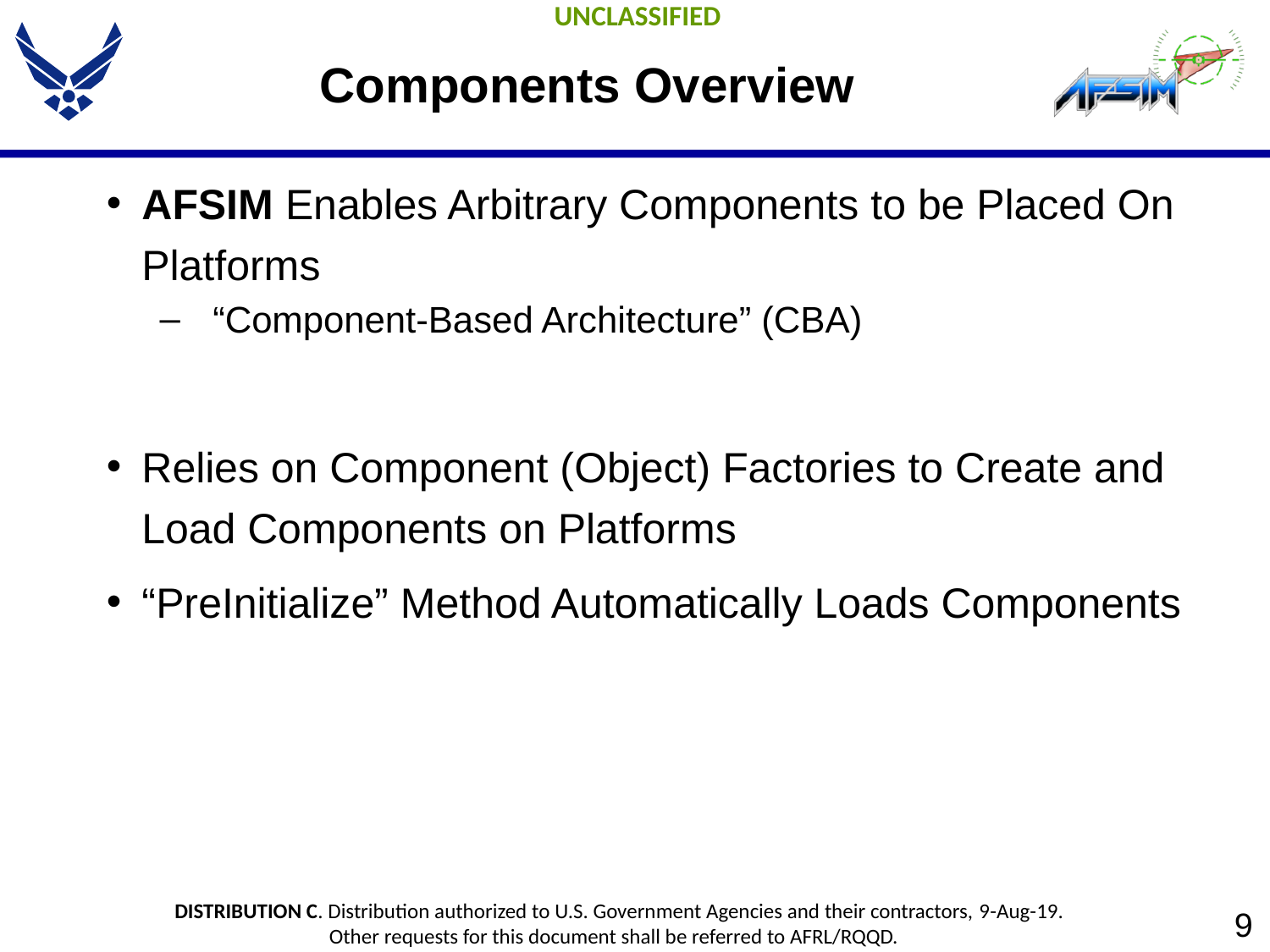

# Components Overview
AFSIM Enables Arbitrary Components to be Placed On Platforms
“Component-Based Architecture” (CBA)

Relies on Component (Object) Factories to Create and Load Components on Platforms
“PreInitialize” Method Automatically Loads Components